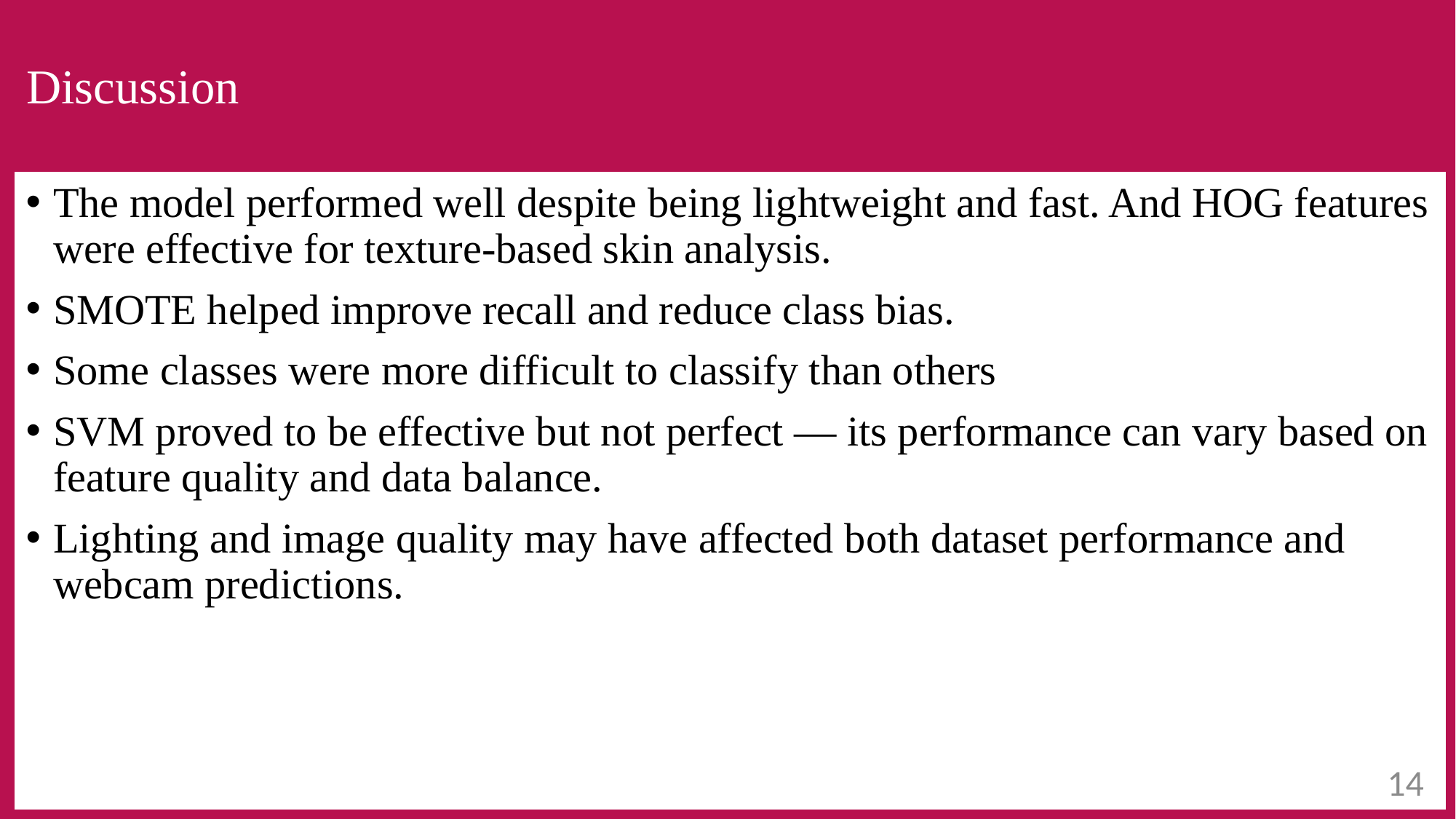

# Discussion
The model performed well despite being lightweight and fast. And HOG features were effective for texture-based skin analysis.
SMOTE helped improve recall and reduce class bias.
Some classes were more difficult to classify than others
SVM proved to be effective but not perfect — its performance can vary based on feature quality and data balance.
Lighting and image quality may have affected both dataset performance and webcam predictions.
14